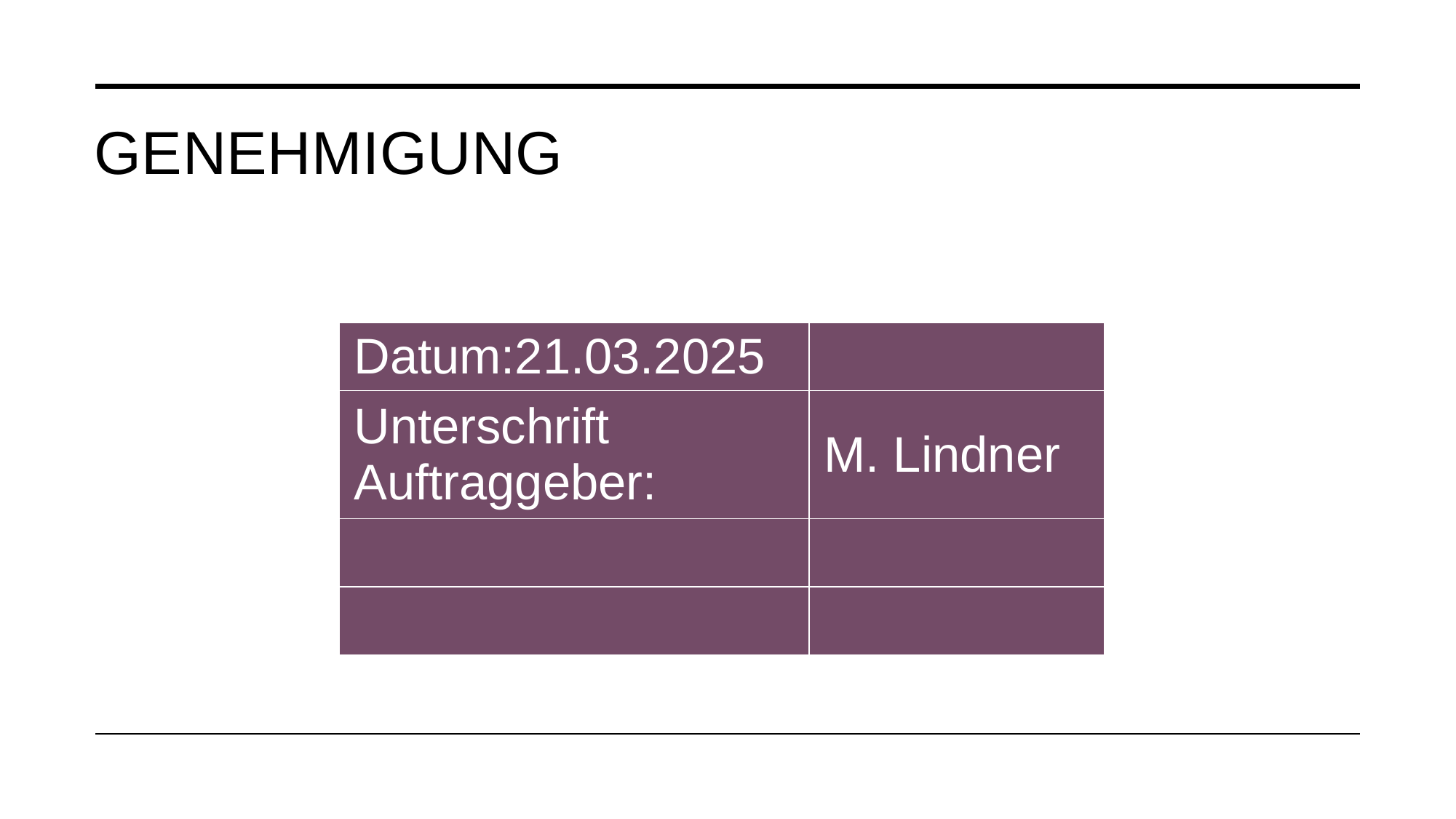

# Genehmigung
| Datum:21.03.2025 |  |
| --- | --- |
| Unterschrift Auftraggeber: | M. Lindner |
|  |  |
|  |  |